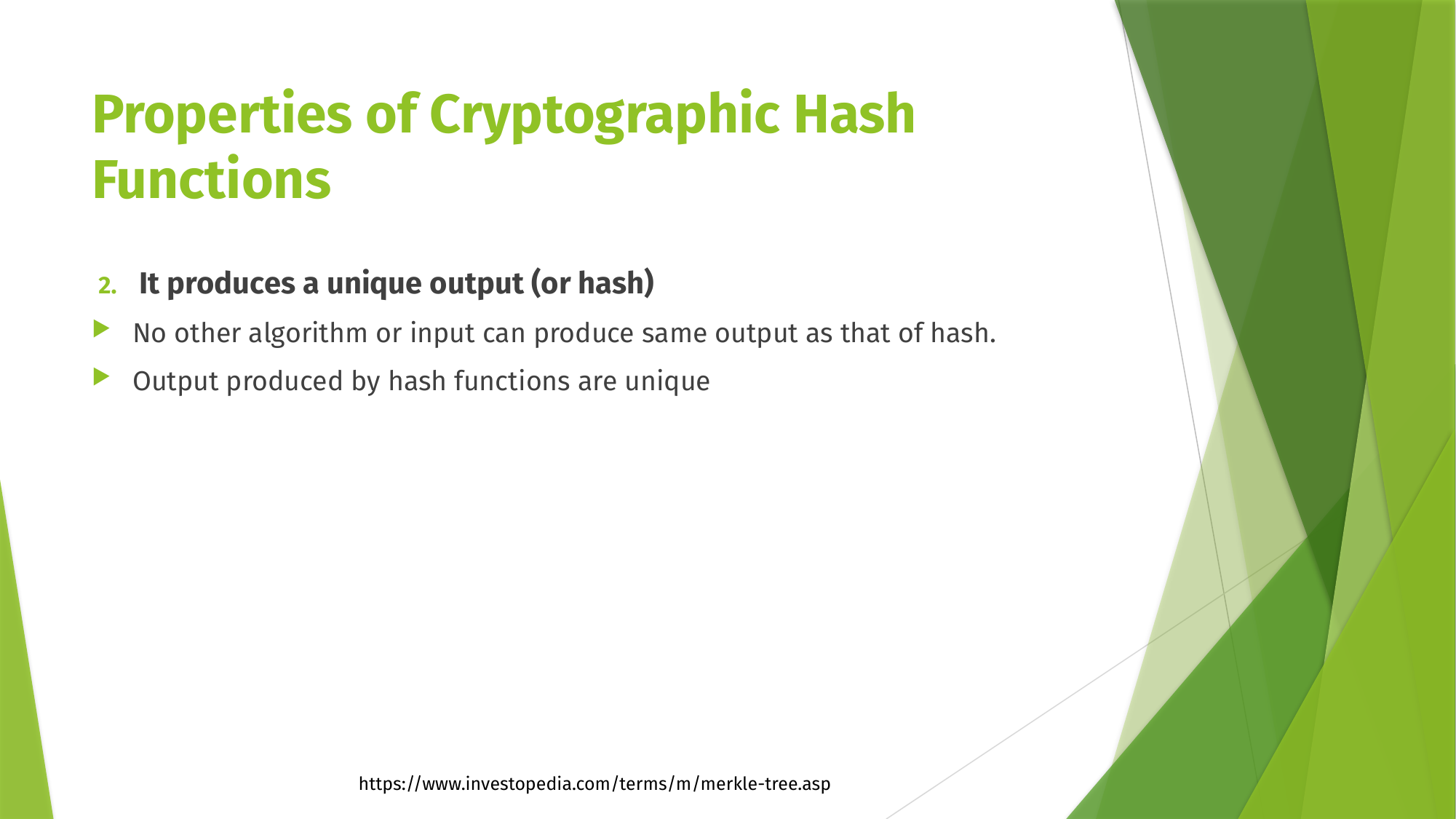

# Properties of Cryptographic Hash Functions
It produces a unique output (or hash)
No other algorithm or input can produce same output as that of hash.
Output produced by hash functions are unique

https://www.investopedia.com/terms/m/merkle-tree.asp